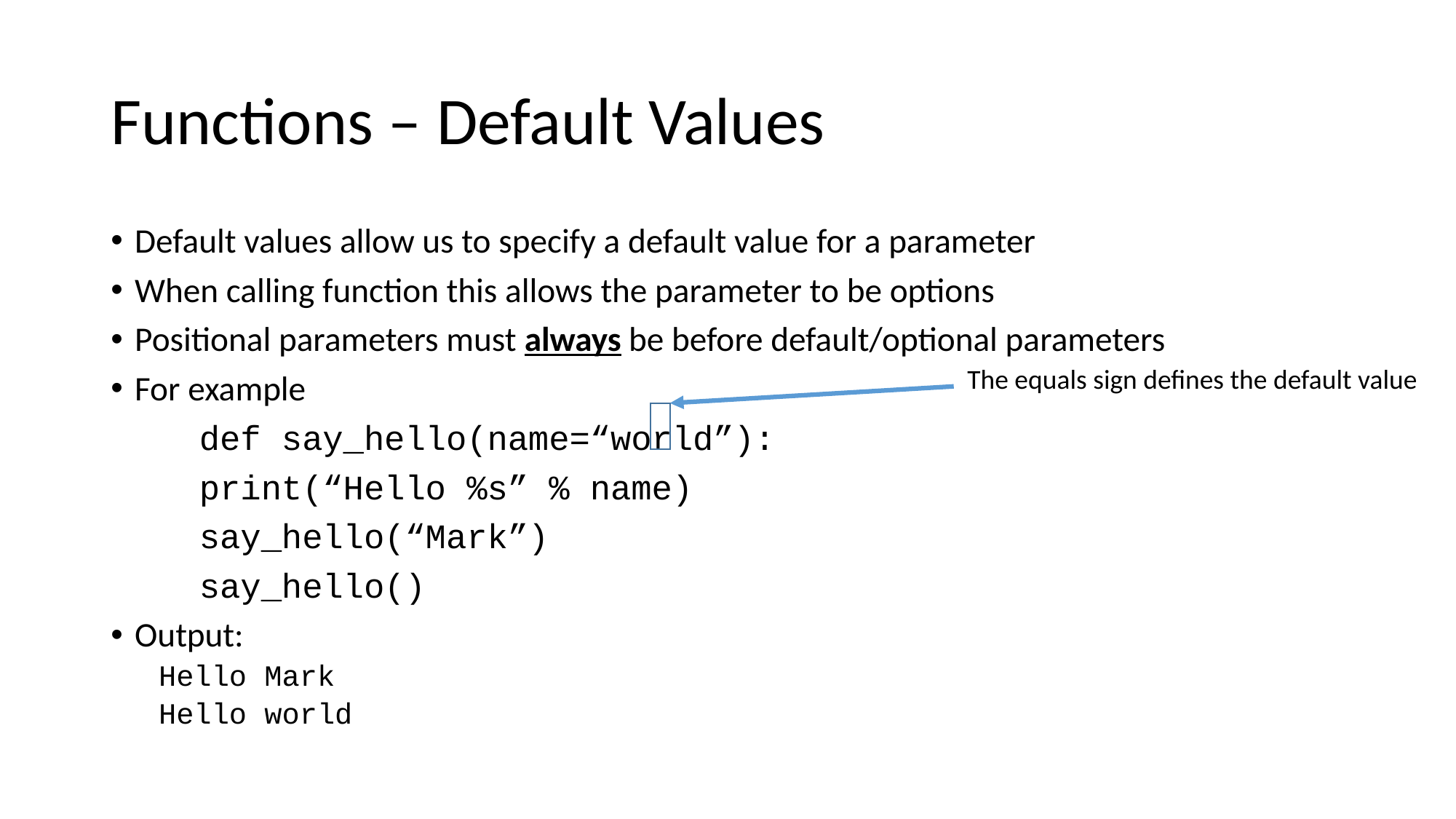

# Functions – Default Values
Default values allow us to specify a default value for a parameter
When calling function this allows the parameter to be options
Positional parameters must always be before default/optional parameters
For example
	def say_hello(name=“world”):
		print(“Hello %s” % name)
	say_hello(“Mark”)
	say_hello()
Output:
	Hello Mark
	Hello world
The equals sign defines the default value